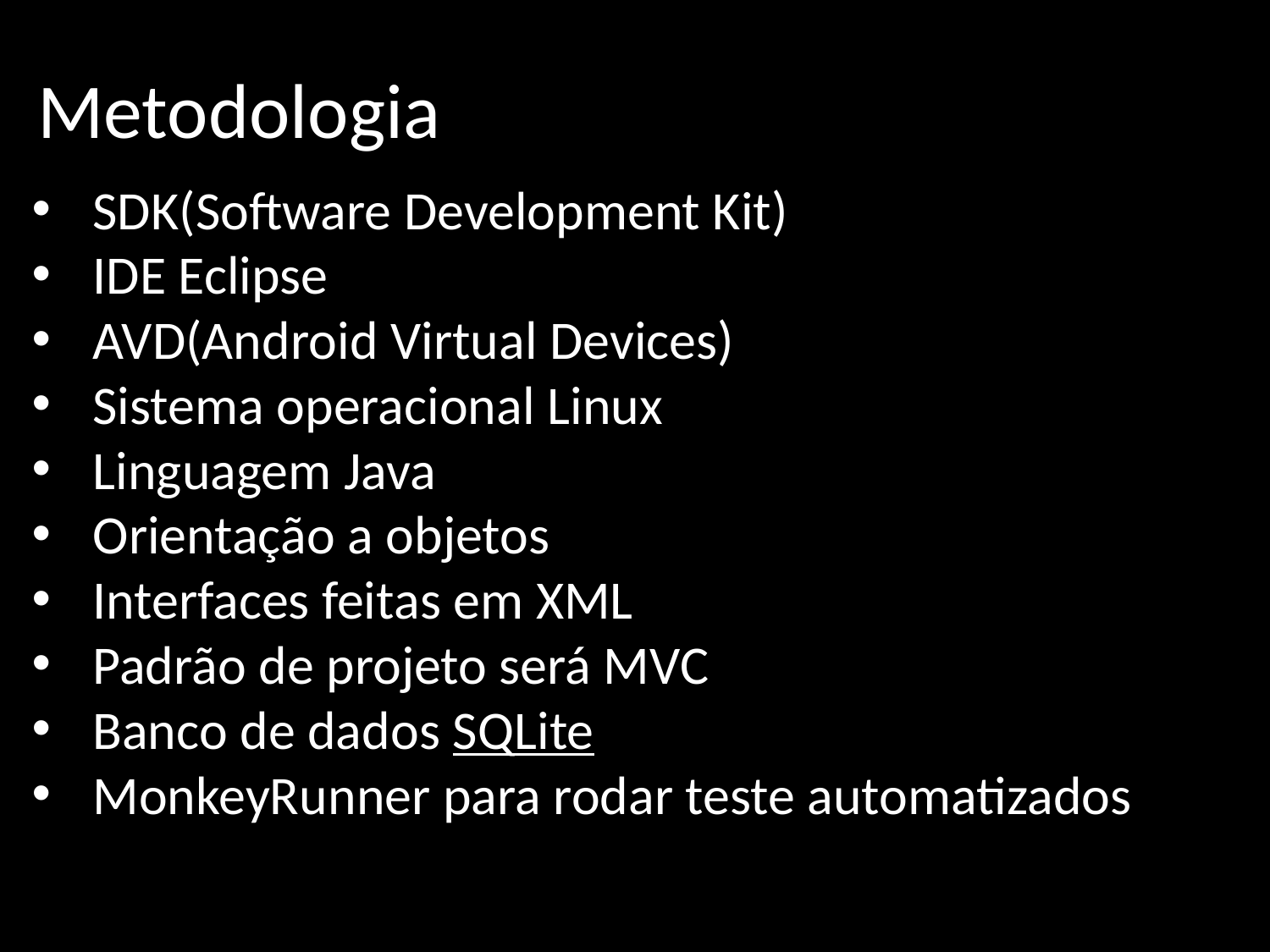

# Metodologia
SDK(Software Development Kit)
IDE Eclipse
AVD(Android Virtual Devices)
Sistema operacional Linux
Linguagem Java
Orientação a objetos
Interfaces feitas em XML
Padrão de projeto será MVC
Banco de dados SQLite
MonkeyRunner para rodar teste automatizados